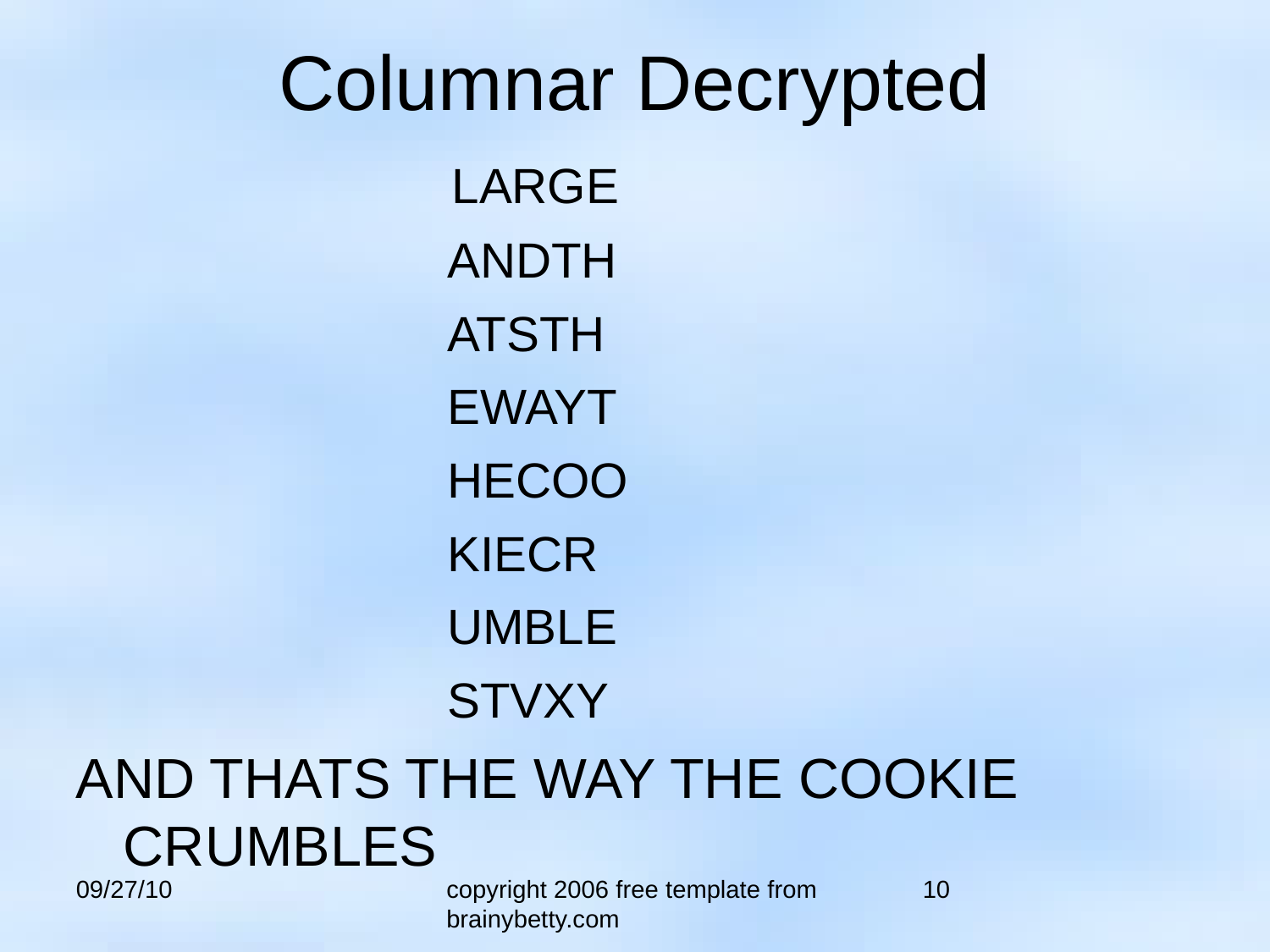

Columnar Decrypted
                        LARGE
                           ANDTH
                           ATSTH
                           EWAYT
                           HECOO
                           KIECR
                           UMBLE
                           STVXY
AND THATS THE WAY THE COOKIE CRUMBLES
09/27/10
copyright 2006 free template from brainybetty.com
10